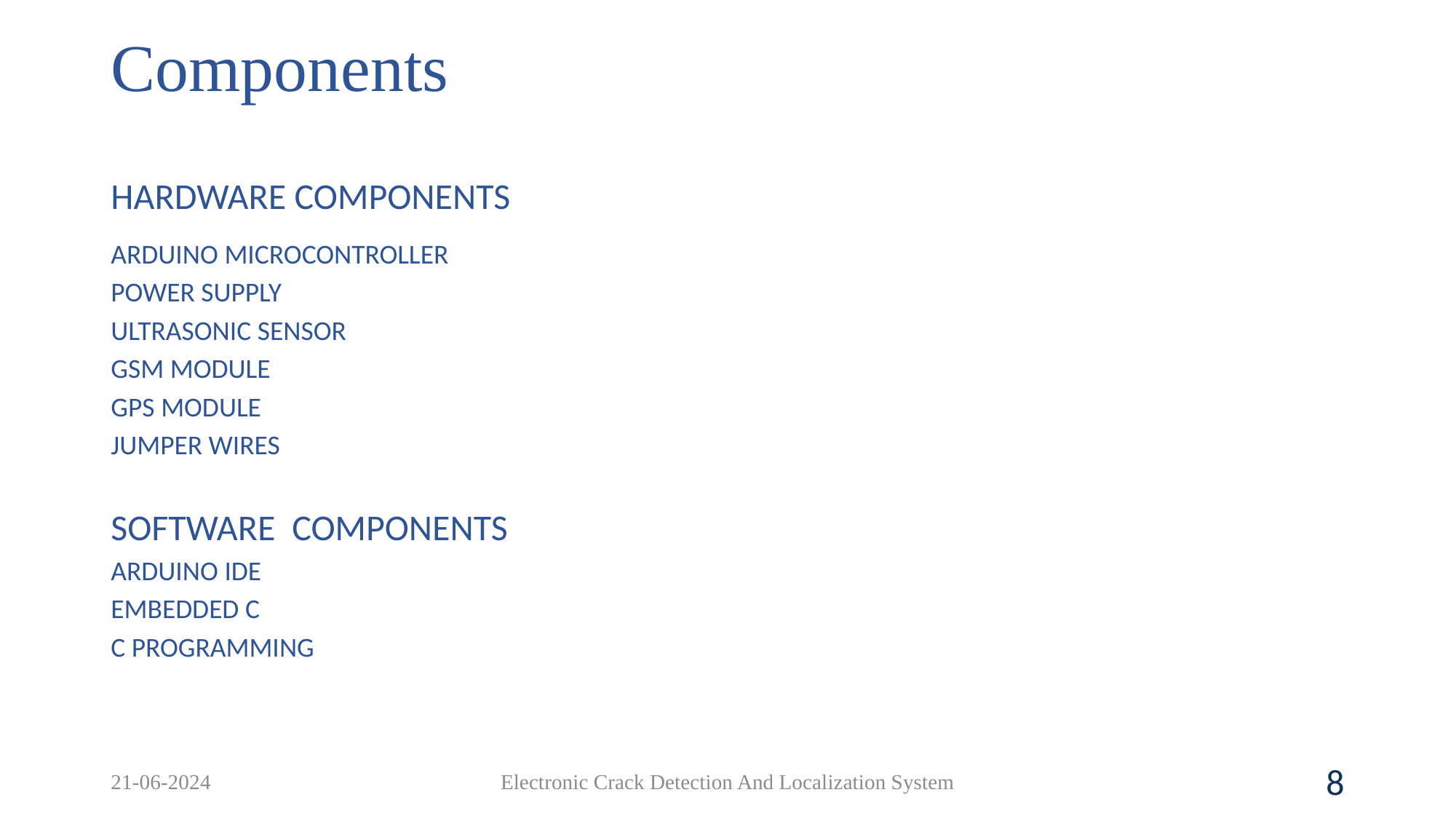

# Components

HARDWARE COMPONENTS
ARDUINO MICROCONTROLLER
POWER SUPPLY
ULTRASONIC SENSOR
GSM MODULE
GPS MODULE
JUMPER WIRES

SOFTWARE  COMPONENTS
ARDUINO IDE
EMBEDDED C
C PROGRAMMING

21-06-2024
Electronic Crack Detection And Localization System
8